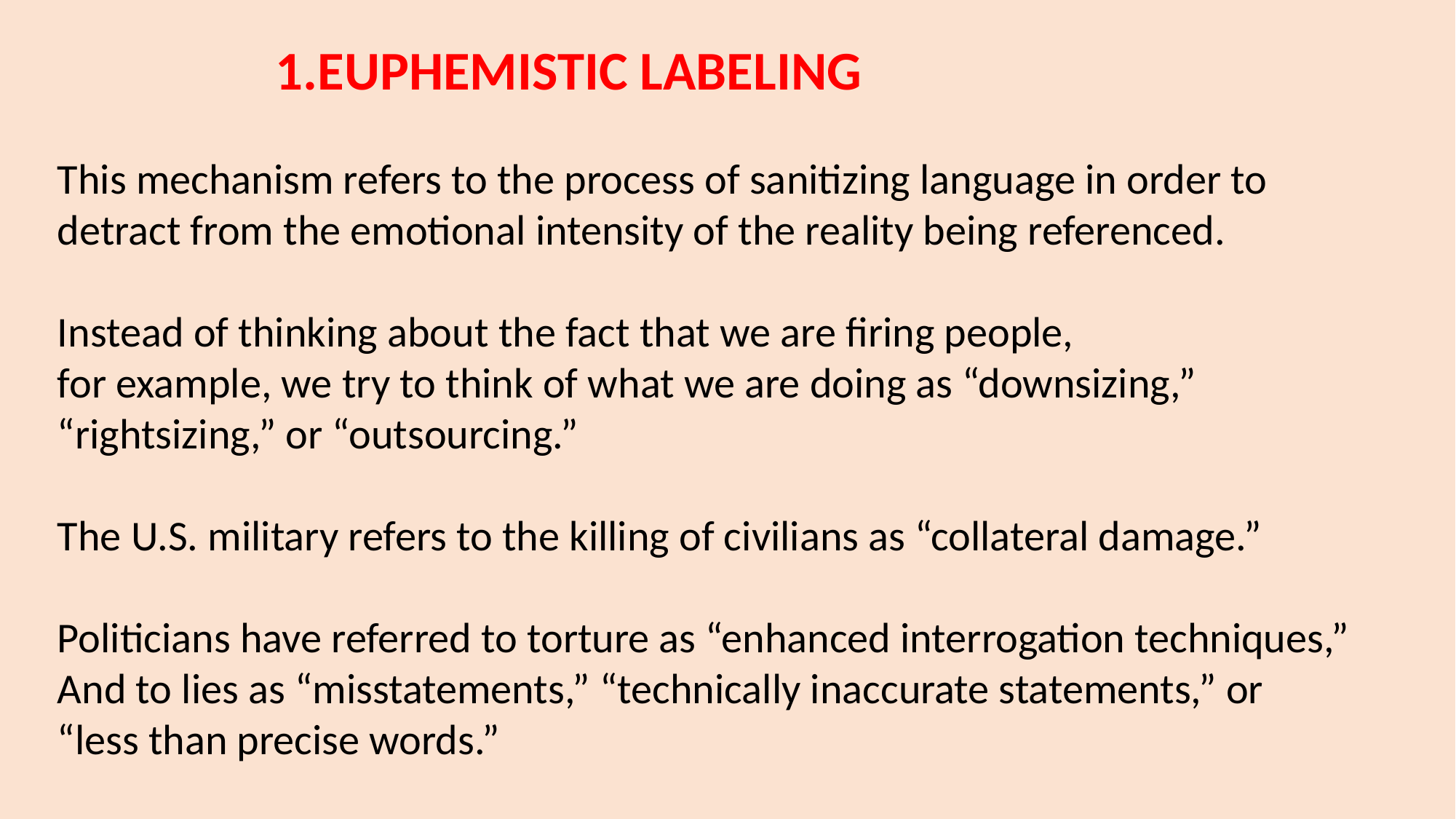

1.EUPHEMISTIC LABELING

This mechanism refers to the process of sanitizing language in order to
detract from the emotional intensity of the reality being referenced.

Instead of thinking about the fact that we are firing people,
for example, we try to think of what we are doing as “downsizing,”
“rightsizing,” or “outsourcing.”

The U.S. military refers to the killing of civilians as “collateral damage.”

Politicians have referred to torture as “enhanced interrogation techniques,”
And to lies as “misstatements,” “technically inaccurate statements,” or
“less than precise words.”